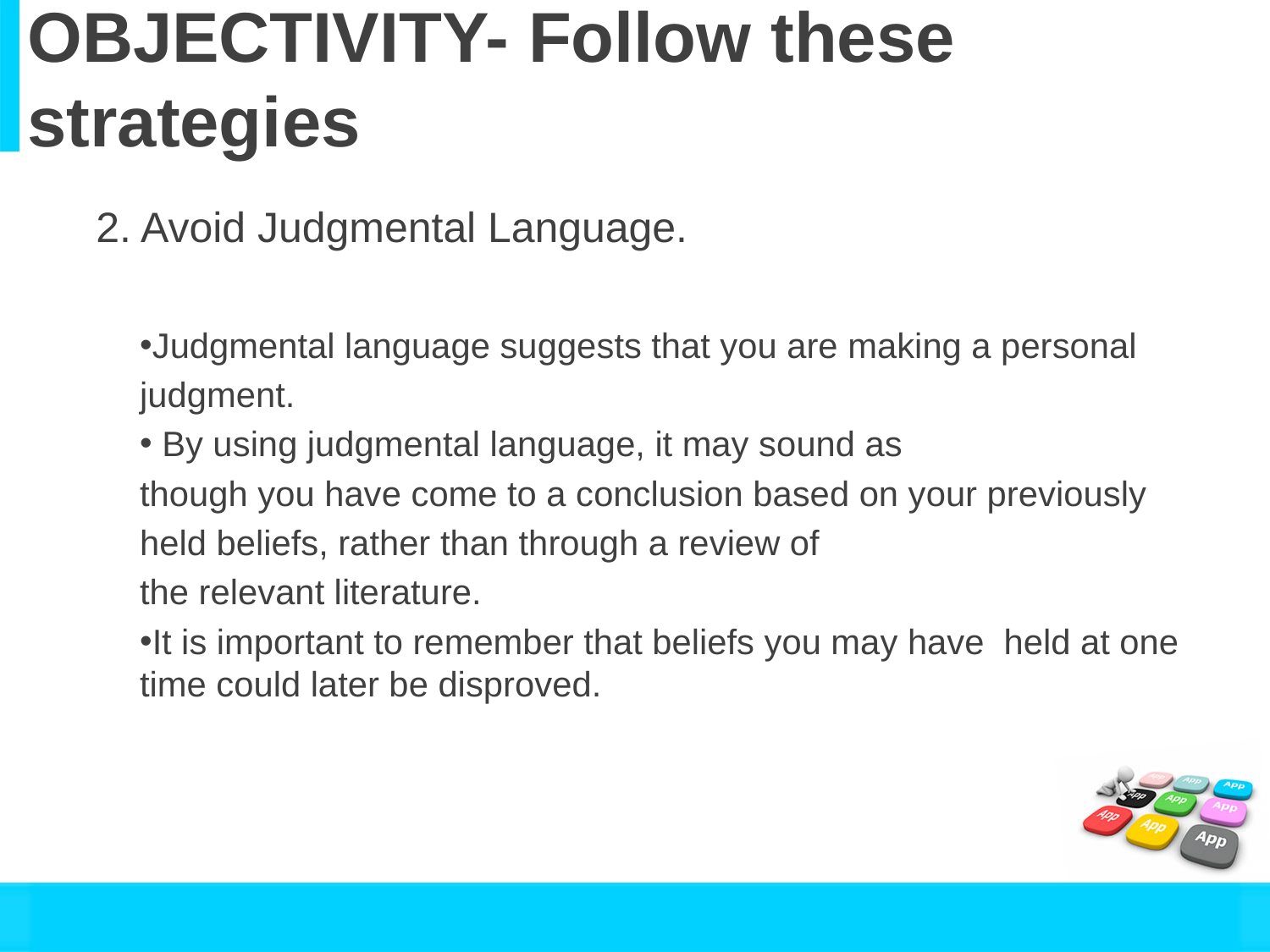

# OBJECTIVITY- Follow these              strategies
2. Avoid Judgmental Language.

Judgmental language suggests that you are making a personal
judgment.
 By using judgmental language, it may sound as
though you have come to a conclusion based on your previously
held beliefs, rather than through a review of
the relevant literature.
It is important to remember that beliefs you may have  held at one time could later be disproved.